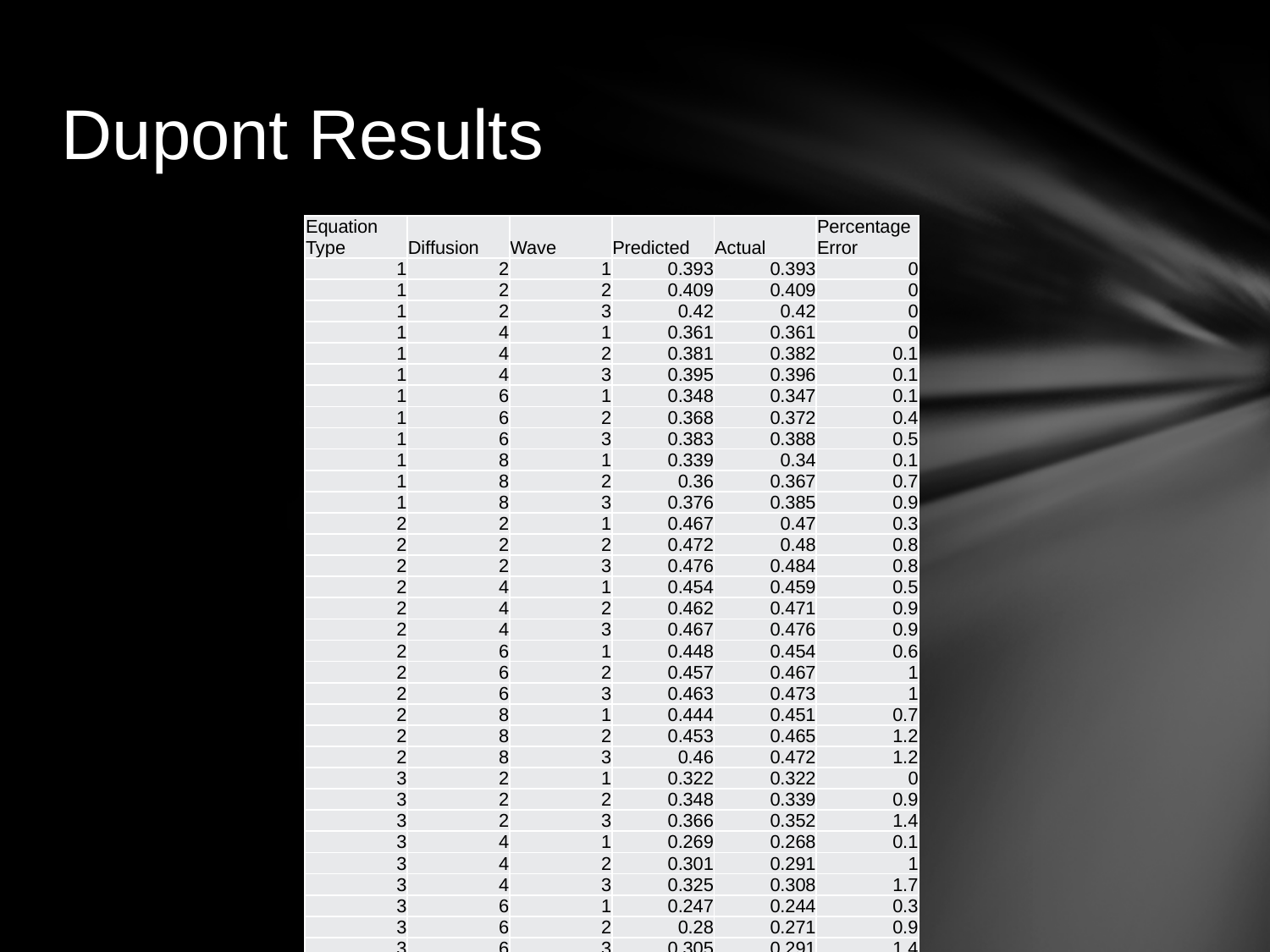

# Dupont Results
| Equation Type | Diffusion | Wave | Predicted | Actual | Percentage Error |
| --- | --- | --- | --- | --- | --- |
| 1 | 2 | 1 | 0.393 | 0.393 | 0 |
| 1 | 2 | 2 | 0.409 | 0.409 | 0 |
| 1 | 2 | 3 | 0.42 | 0.42 | 0 |
| 1 | 4 | 1 | 0.361 | 0.361 | 0 |
| 1 | 4 | 2 | 0.381 | 0.382 | 0.1 |
| 1 | 4 | 3 | 0.395 | 0.396 | 0.1 |
| 1 | 6 | 1 | 0.348 | 0.347 | 0.1 |
| 1 | 6 | 2 | 0.368 | 0.372 | 0.4 |
| 1 | 6 | 3 | 0.383 | 0.388 | 0.5 |
| 1 | 8 | 1 | 0.339 | 0.34 | 0.1 |
| 1 | 8 | 2 | 0.36 | 0.367 | 0.7 |
| 1 | 8 | 3 | 0.376 | 0.385 | 0.9 |
| 2 | 2 | 1 | 0.467 | 0.47 | 0.3 |
| 2 | 2 | 2 | 0.472 | 0.48 | 0.8 |
| 2 | 2 | 3 | 0.476 | 0.484 | 0.8 |
| 2 | 4 | 1 | 0.454 | 0.459 | 0.5 |
| 2 | 4 | 2 | 0.462 | 0.471 | 0.9 |
| 2 | 4 | 3 | 0.467 | 0.476 | 0.9 |
| 2 | 6 | 1 | 0.448 | 0.454 | 0.6 |
| 2 | 6 | 2 | 0.457 | 0.467 | 1 |
| 2 | 6 | 3 | 0.463 | 0.473 | 1 |
| 2 | 8 | 1 | 0.444 | 0.451 | 0.7 |
| 2 | 8 | 2 | 0.453 | 0.465 | 1.2 |
| 2 | 8 | 3 | 0.46 | 0.472 | 1.2 |
| 3 | 2 | 1 | 0.322 | 0.322 | 0 |
| 3 | 2 | 2 | 0.348 | 0.339 | 0.9 |
| 3 | 2 | 3 | 0.366 | 0.352 | 1.4 |
| 3 | 4 | 1 | 0.269 | 0.268 | 0.1 |
| 3 | 4 | 2 | 0.301 | 0.291 | 1 |
| 3 | 4 | 3 | 0.325 | 0.308 | 1.7 |
| 3 | 6 | 1 | 0.247 | 0.244 | 0.3 |
| 3 | 6 | 2 | 0.28 | 0.271 | 0.9 |
| 3 | 6 | 3 | 0.305 | 0.291 | 1.4 |
| 3 | 8 | 1 | 0.233 | 0.23 | 0.3 |
| 3 | 8 | 2 | 0.267 | 0.261 | 0.6 |
| 3 | 8 | 3 | 0.293 | 0.284 | 0.9 |
| 4 | 2 | 1 | 0.455 | 0.455 | 0 |
| 4 | 2 | 2 | 0.455 | 0.455 | 0 |
| 4 | 2 | 3 | 0.455 | 0.456 | 0.1 |
| 4 | 4 | 1 | 0.455 | 0.455 | 0 |
| 4 | 4 | 2 | 0.455 | 0.455 | 0 |
| 4 | 4 | 3 | 0.455 | 0.455 | 0 |
| 4 | 6 | 1 | 0.455 | 0.455 | 0 |
| 4 | 6 | 2 | 0.455 | 0.455 | 0 |
| 4 | 6 | 3 | 0.455 | 0.455 | 0 |
| 4 | 8 | 1 | 0.455 | 0.455 | 0 |
| 4 | 8 | 2 | 0.455 | 0.455 | 0 |
| 4 | 8 | 3 | 0.455 | 0.455 | 0 |